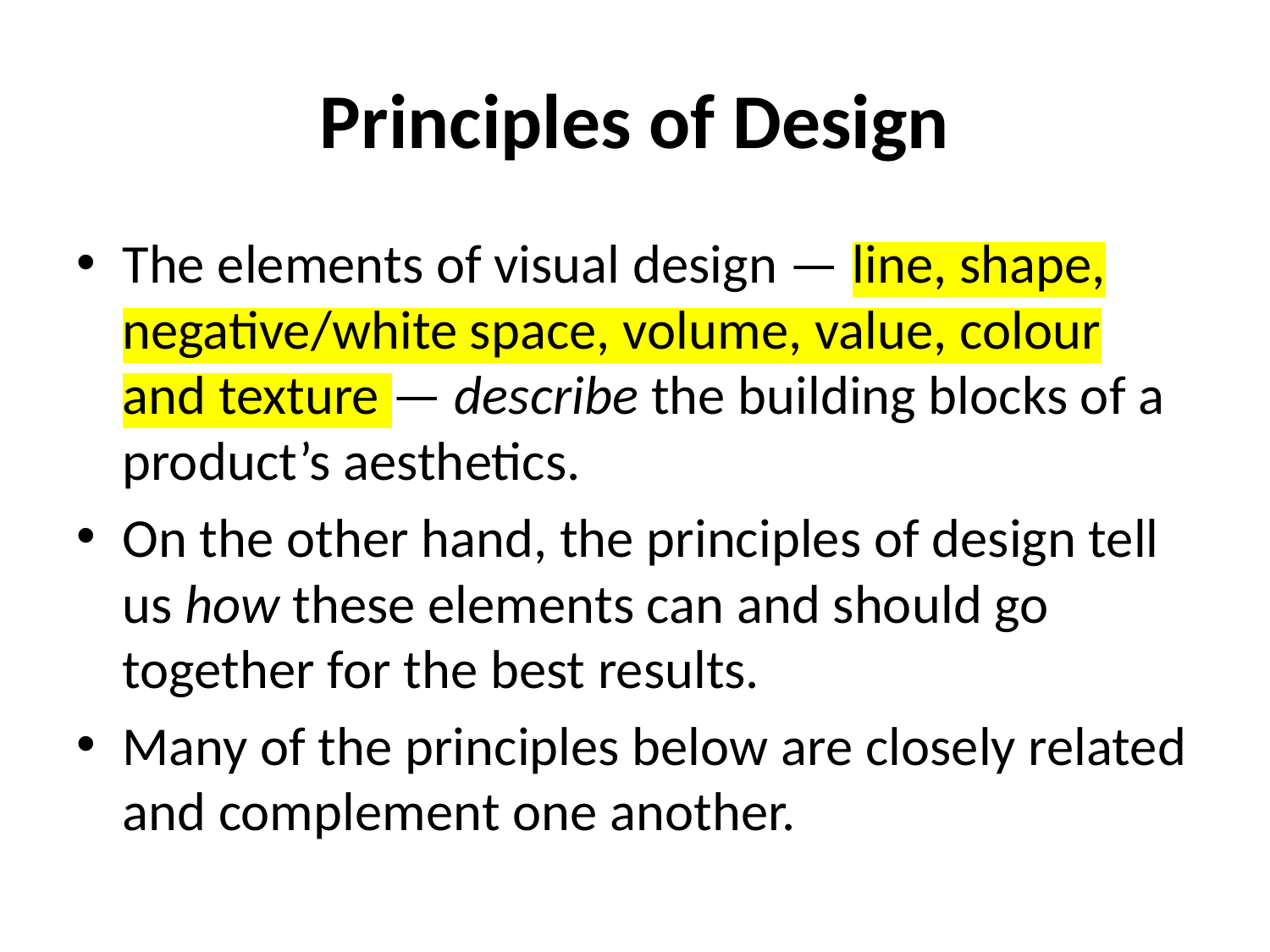

# Principles of Design
The elements of visual design — line, shape, negative/white space, volume, value, colour and texture — describe the building blocks of a product’s aesthetics.
On the other hand, the principles of design tell us how these elements can and should go together for the best results.
Many of the principles below are closely related and complement one another.